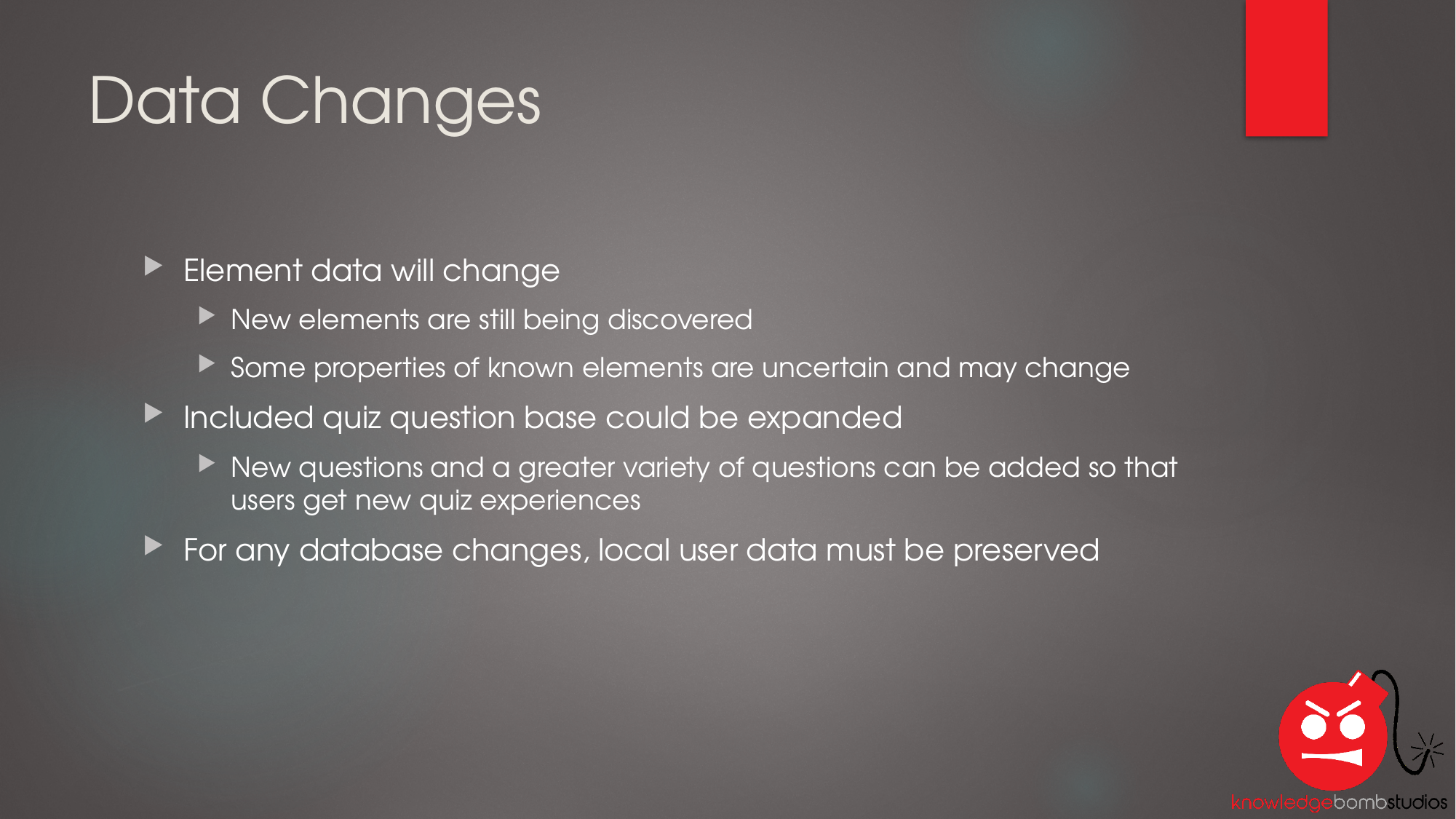

# Data Changes
Element data will change
New elements are still being discovered
Some properties of known elements are uncertain and may change
Included quiz question base could be expanded
New questions and a greater variety of questions can be added so that users get new quiz experiences
For any database changes, local user data must be preserved